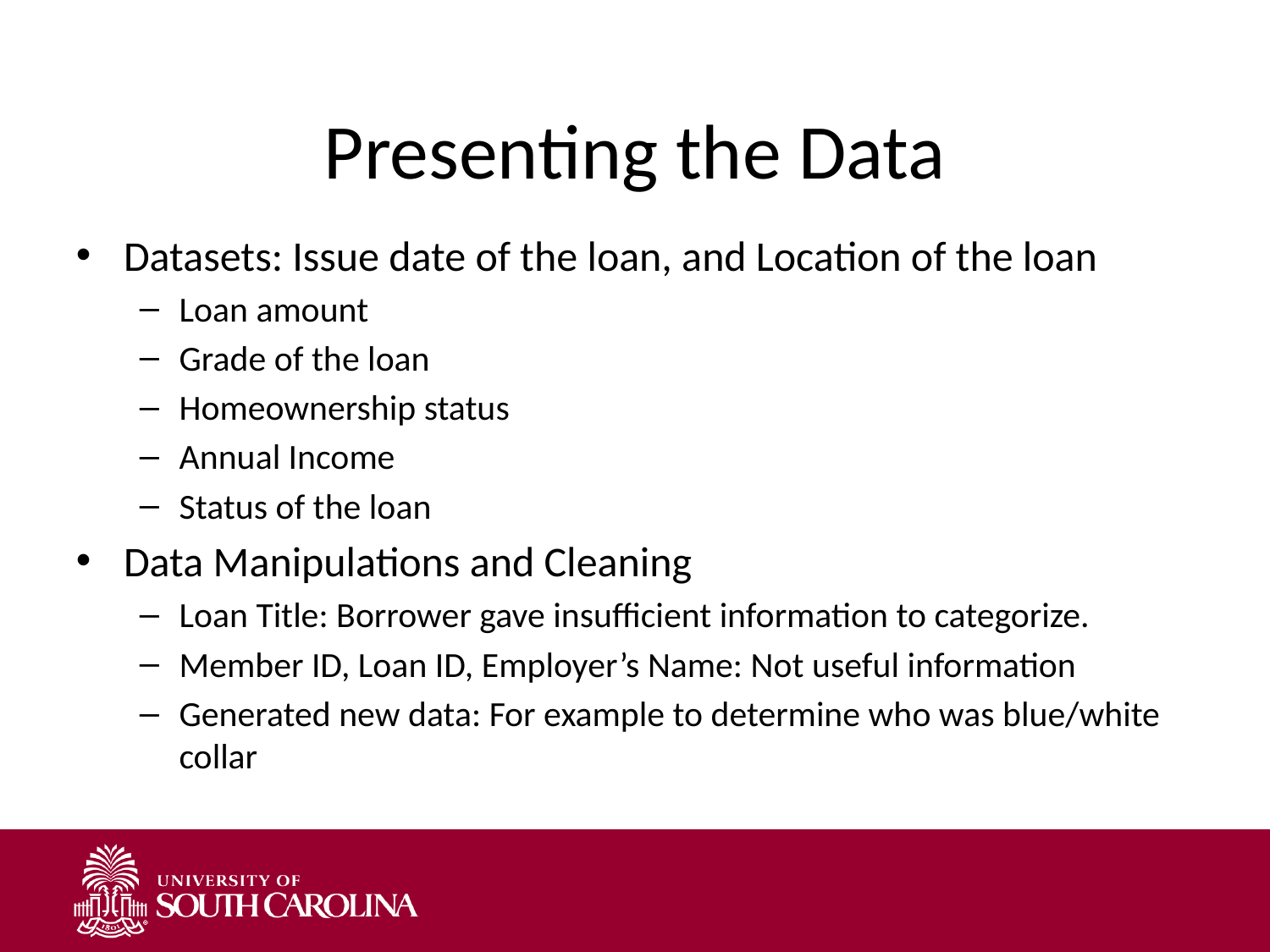

# Presenting the Data
Datasets: Issue date of the loan, and Location of the loan
Loan amount
Grade of the loan
Homeownership status
Annual Income
Status of the loan
Data Manipulations and Cleaning
Loan Title: Borrower gave insufficient information to categorize.
Member ID, Loan ID, Employer’s Name: Not useful information
Generated new data: For example to determine who was blue/white collar